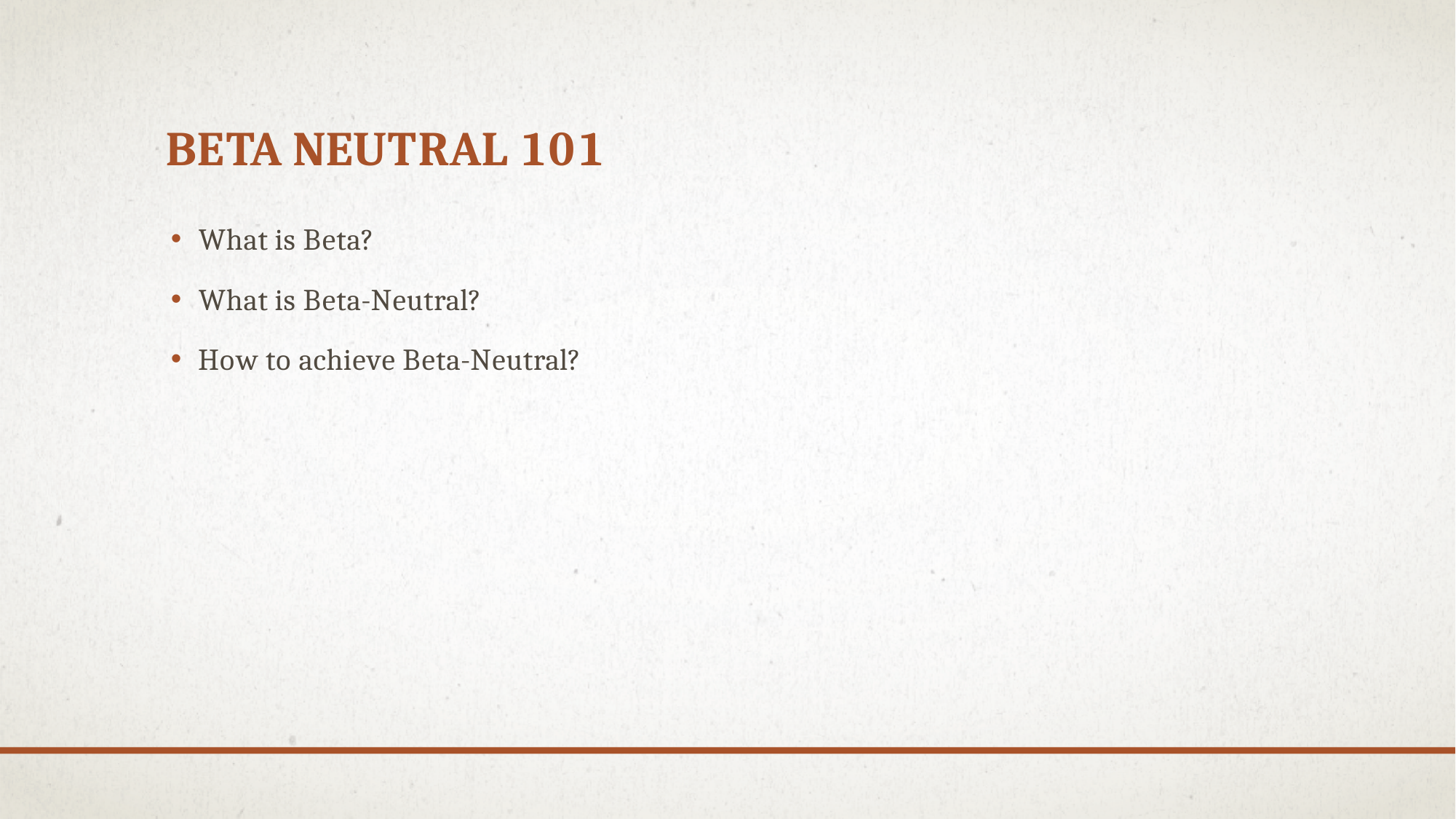

# Beta neutral 101
What is Beta?
What is Beta-Neutral?
How to achieve Beta-Neutral?